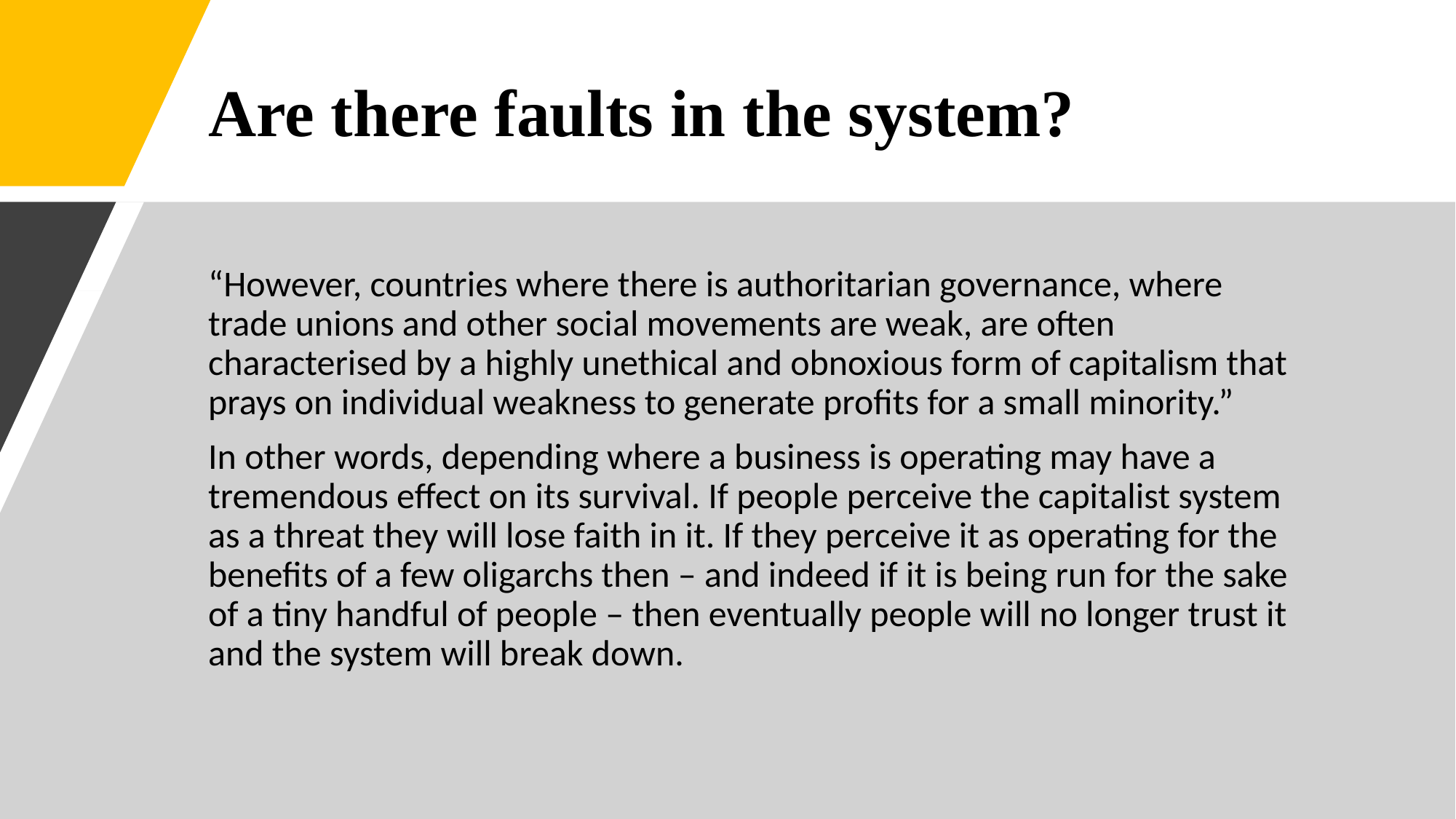

# Are there faults in the system?

“However, countries where there is authoritarian governance, where trade unions and other social movements are weak, are often characterised by a highly unethical and obnoxious form of capitalism that prays on individual weakness to generate profits for a small minority.”
In other words, depending where a business is operating may have a tremendous effect on its survival. If people perceive the capitalist system as a threat they will lose faith in it. If they perceive it as operating for the benefits of a few oligarchs then – and indeed if it is being run for the sake of a tiny handful of people – then eventually people will no longer trust it and the system will break down.